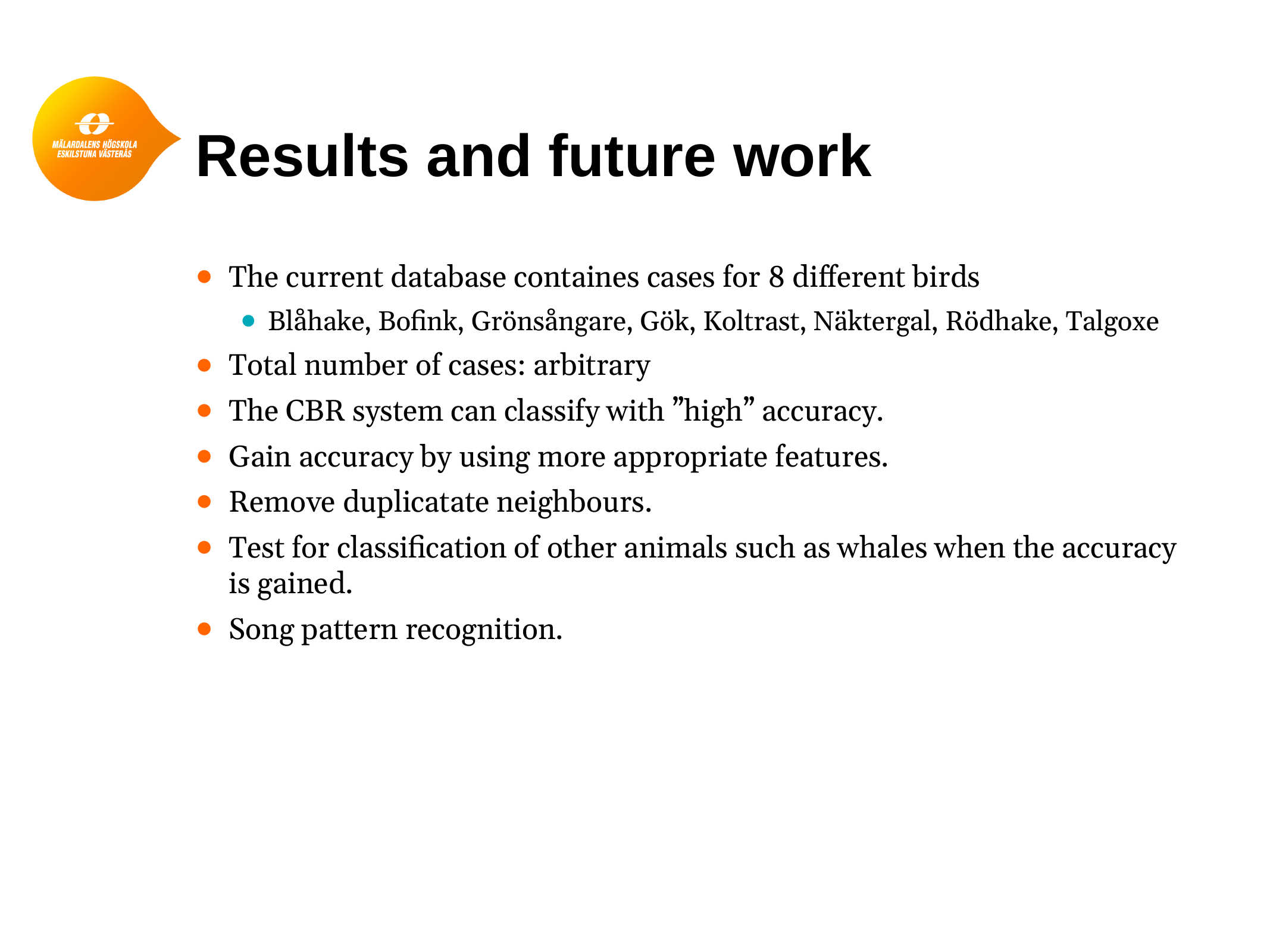

# Results and future work
The current database containes cases for 8 different birds
Blåhake, Bofink, Grönsångare, Gök, Koltrast, Näktergal, Rödhake, Talgoxe
Total number of cases: arbitrary
The CBR system can classify with ”high” accuracy.
Gain accuracy by using more appropriate features.
Remove duplicatate neighbours.
Test for classification of other animals such as whales when the accuracy is gained.
Song pattern recognition.